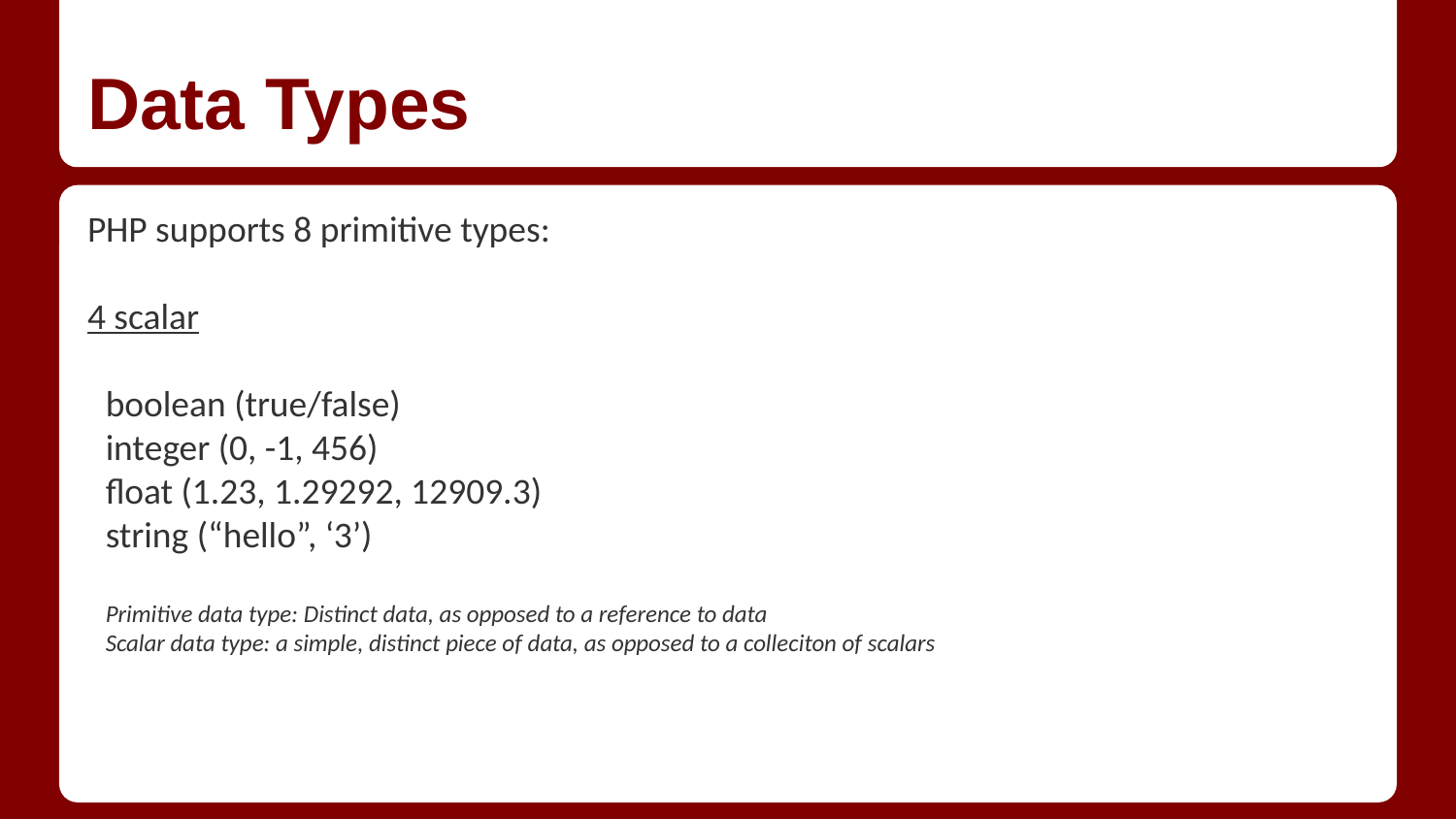

# Data Types
PHP supports 8 primitive types:

4 scalar

boolean (true/false)
integer (0, -1, 456)
float (1.23, 1.29292, 12909.3)
string (“hello”, ‘3’)

Primitive data type: Distinct data, as opposed to a reference to data
Scalar data type: a simple, distinct piece of data, as opposed to a colleciton of scalars